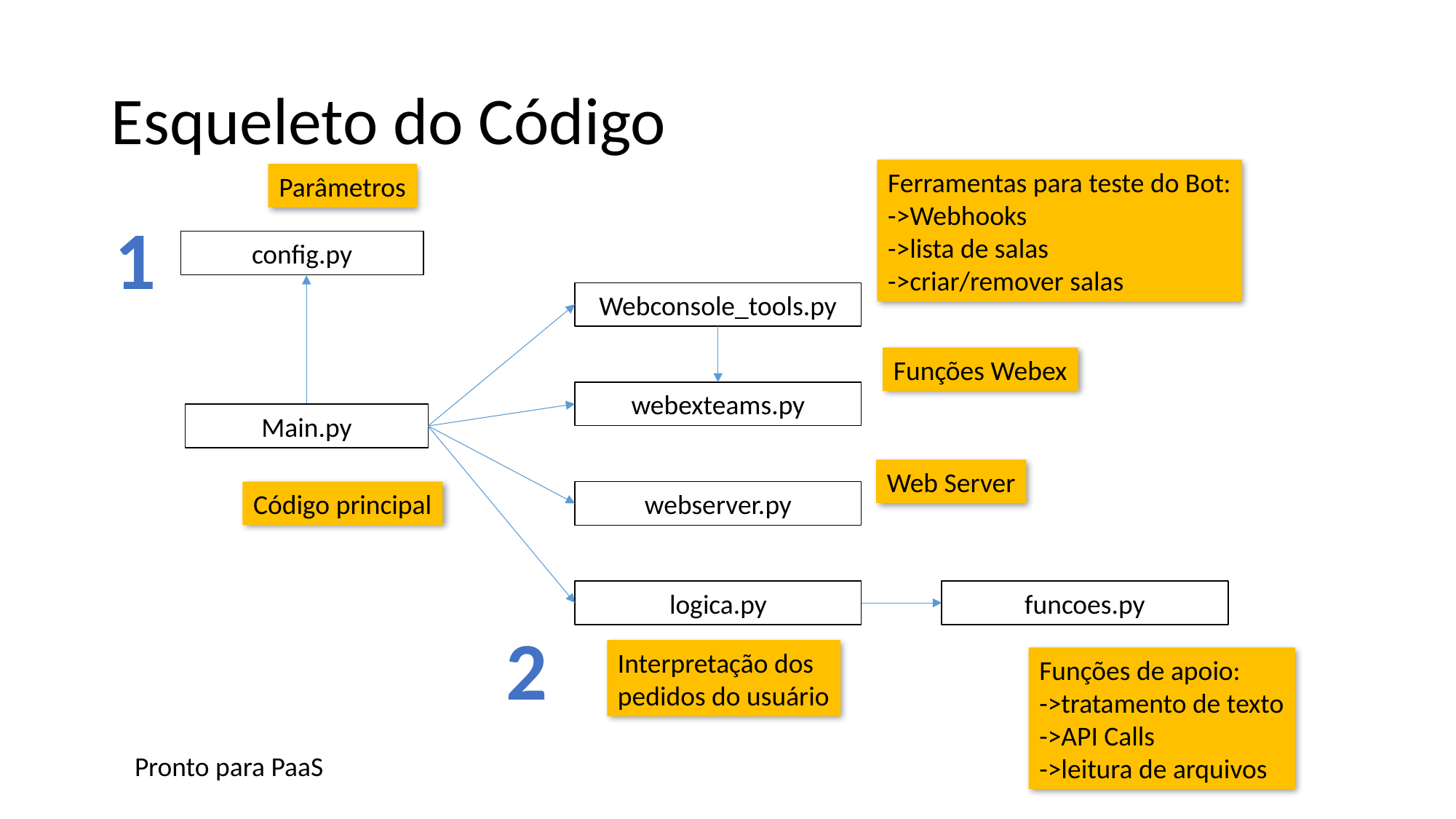

# Esqueleto do Código
Ferramentas para teste do Bot:
->Webhooks
->lista de salas
->criar/remover salas
Parâmetros
1
config.py
Webconsole_tools.py
Funções Webex
webexteams.py
Main.py
Web Server
Código principal
webserver.py
logica.py
funcoes.py
2
Interpretação dos
pedidos do usuário
Funções de apoio:
->tratamento de texto
->API Calls
->leitura de arquivos
Pronto para PaaS